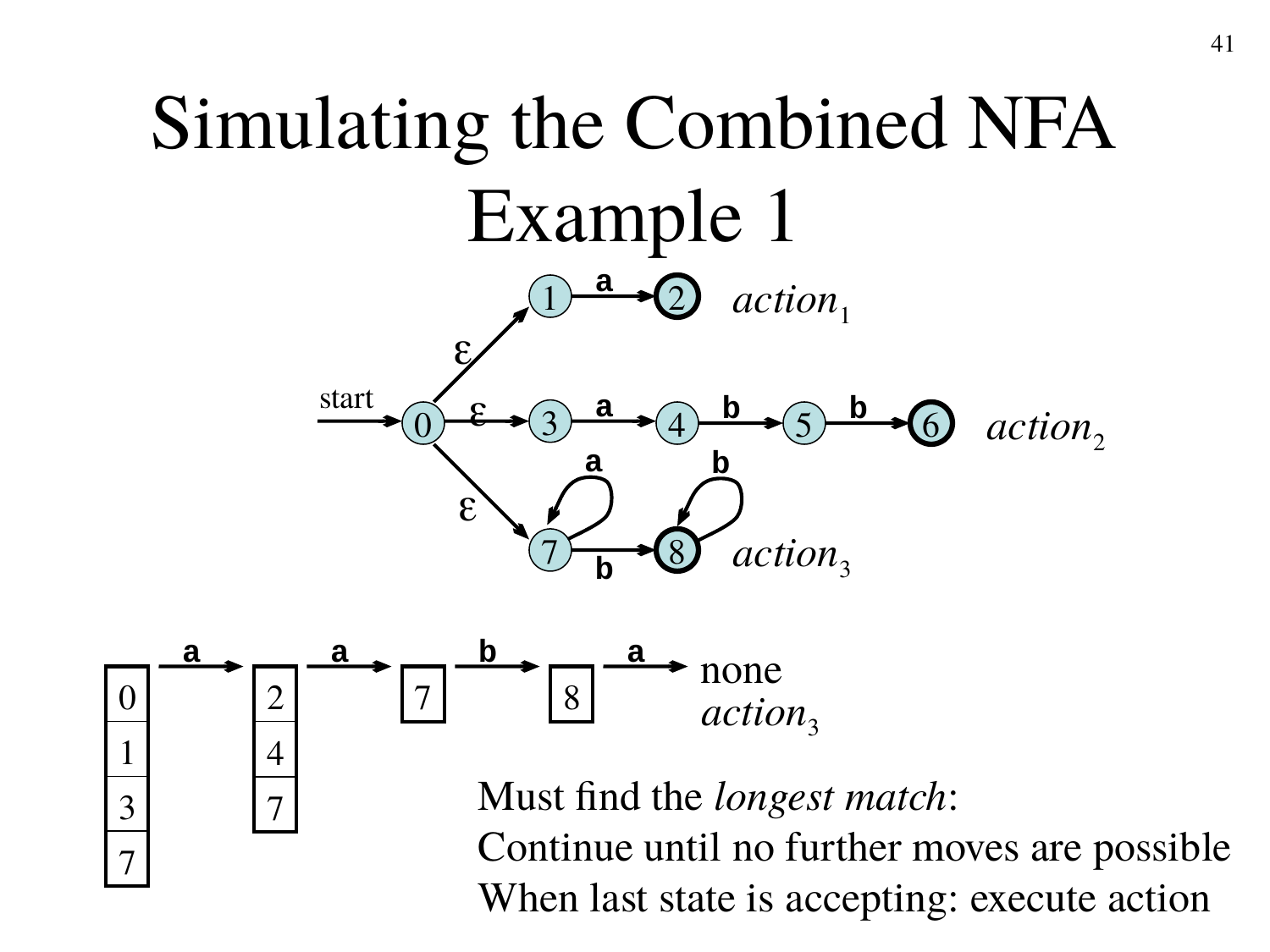

41
# Simulating the Combined NFA Example 1
a
action1
1
2

ε
start
ε
a
b
b
action2
3
0
4
5
6

a
b

ε

action3
7
8
b

a
a
b
a
none
| 0 |
| --- |
| 1 |
| 3 |
| 7 |

| 2 |
| --- |
| 4 |
| 7 |

| 7 |
| --- |

| 8 |
| --- |

action3
Must find the longest match:
Continue until no further moves are possible
When last state is accepting: execute action